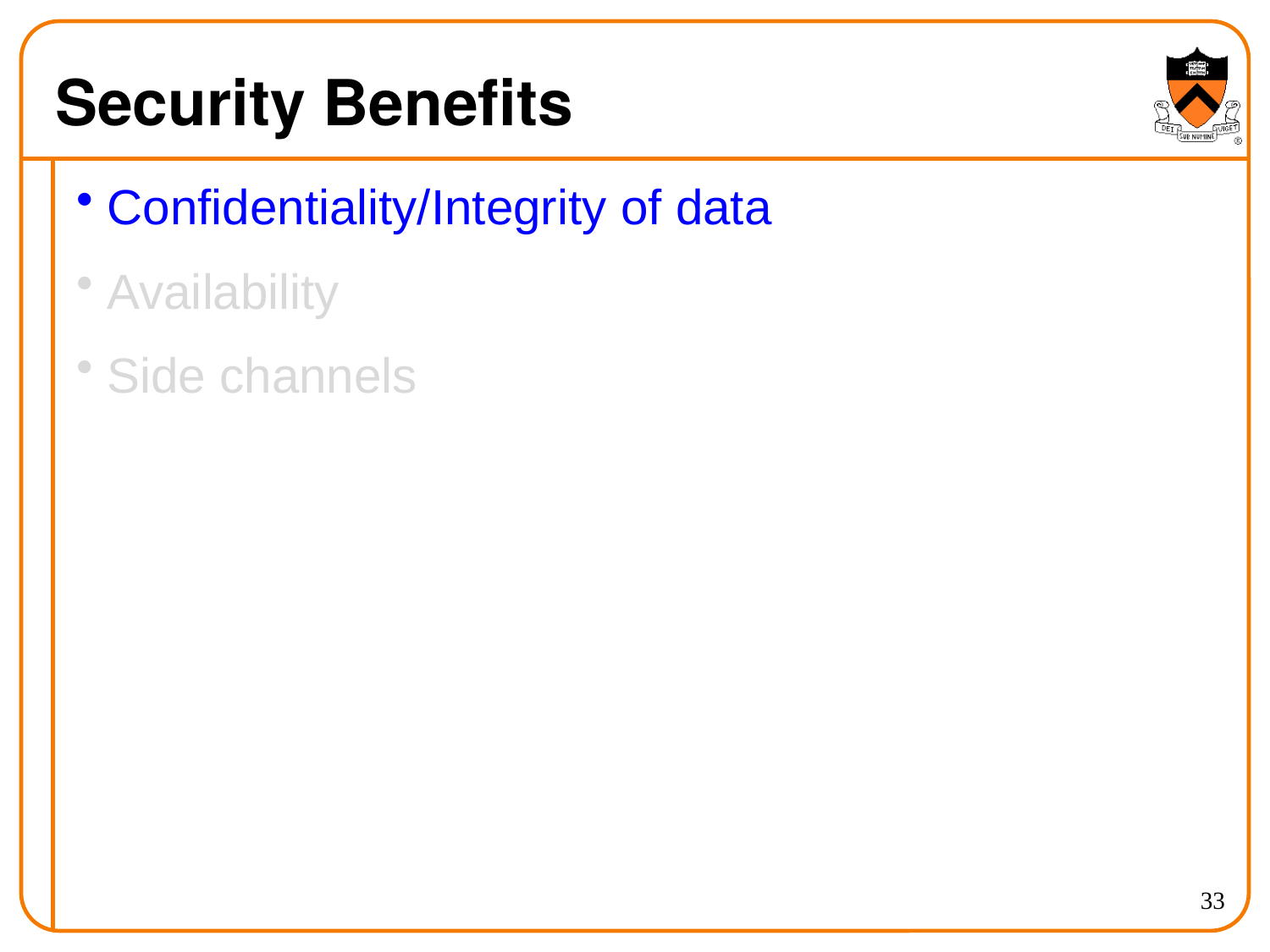

# Security Benefits
Confidentiality/Integrity of data
Availability
Side channels
33